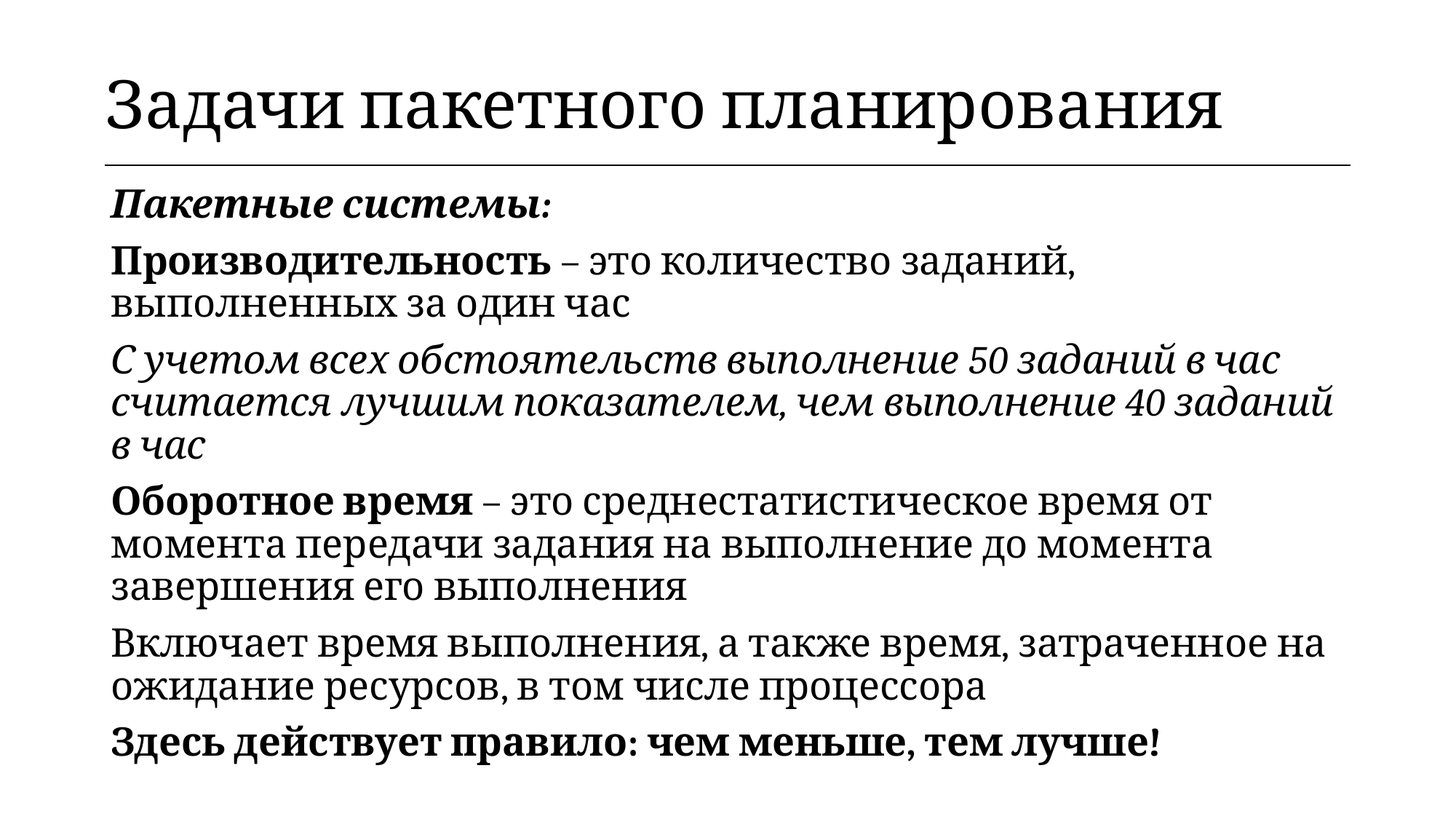

| Задачи пакетного планирования |
| --- |
Пакетные системы:
Производительность – это количество заданий, выполненных за один час
С учетом всех обстоятельств выполнение 50 заданий в час считается лучшим показателем, чем выполнение 40 заданий в час
Оборотное время – это среднестатистическое время от момента передачи задания на выполнение до момента завершения его выполнения
Включает время выполнения, а также время, затраченное на ожидание ресурсов, в том числе процессора
Здесь действует правило: чем меньше, тем лучше!